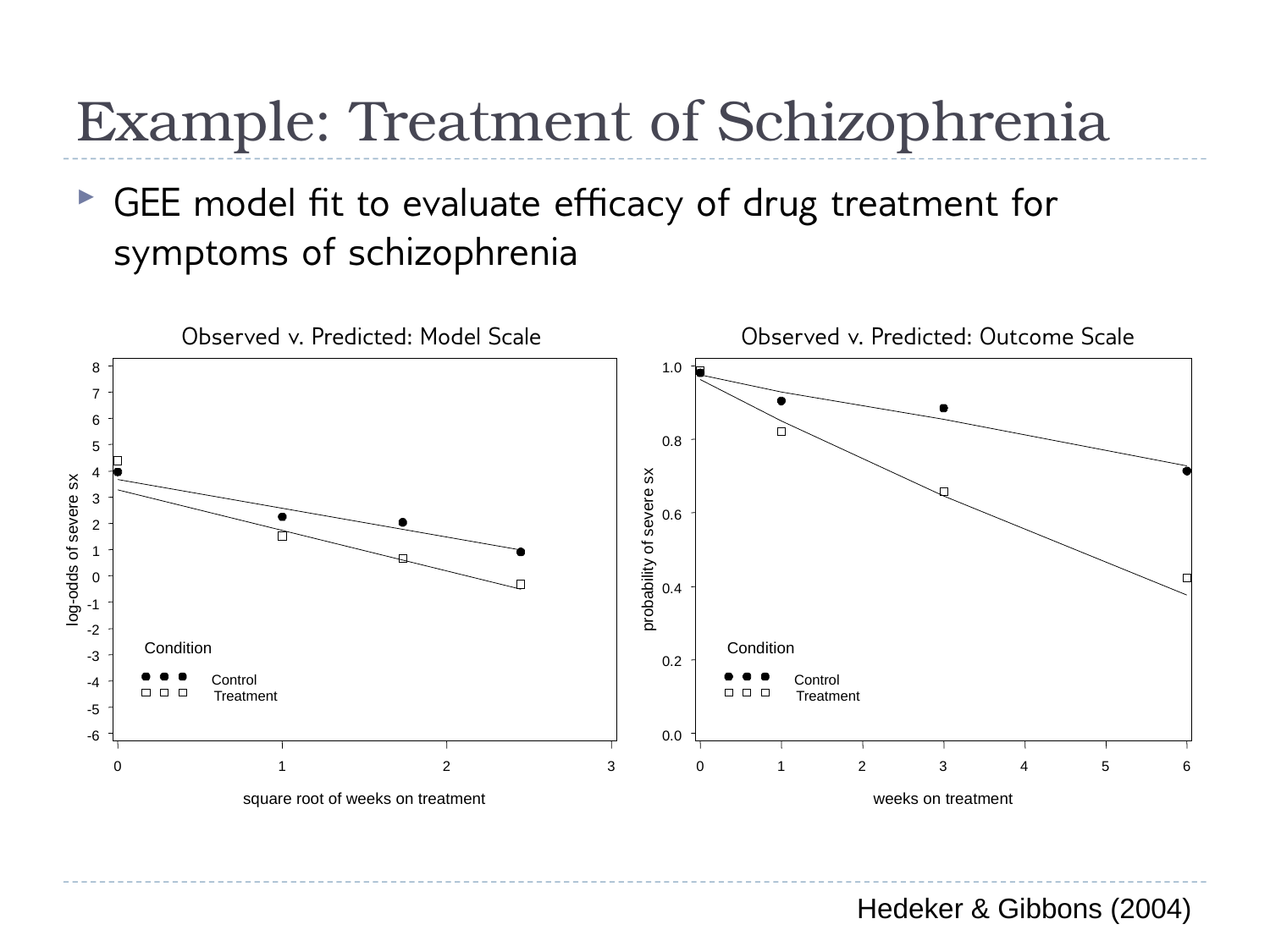

# Example: Treatment of Schizophrenia
GEE model fit to evaluate efficacy of drug treatment for symptoms of schizophrenia
Observed v. Predicted: Outcome Scale
Observed v. Predicted: Model Scale

8

7

6

5

4

3

2

log-odds of severe sx
1

0

-1

-2

Condition
-3

Control

-4

Treatment

-5

-6

0
1
2
3
square root of weeks on treatment

1.0

0.8

0.6

probability of severe sx

0.4

Condition
0.2

Control

Treatment

0.0

0
1
2
3
4
5
6
weeks on treatment

Hedeker & Gibbons (2004)